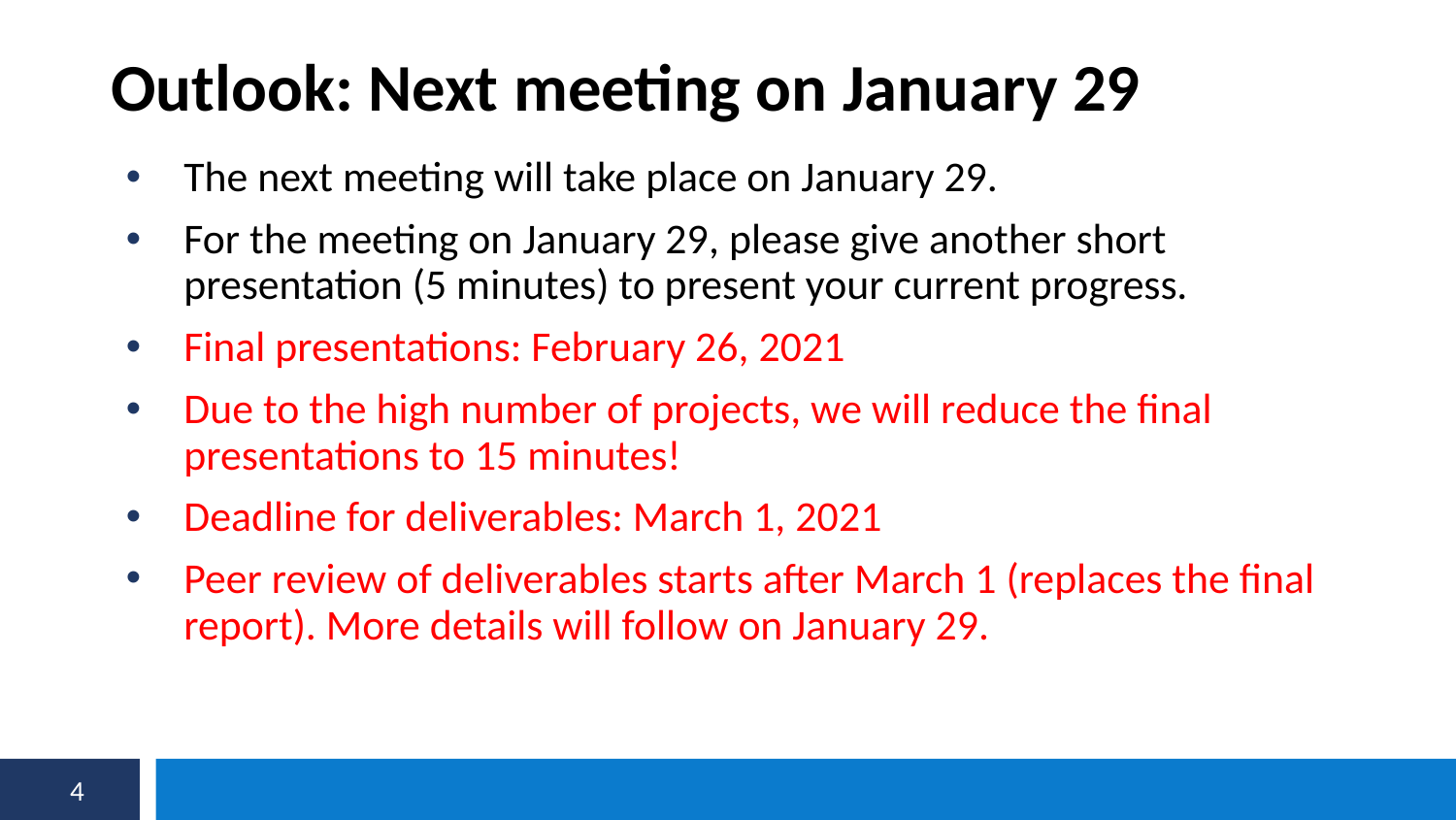

Outlook: Next meeting on January 29
The next meeting will take place on January 29.
For the meeting on January 29, please give another short presentation (5 minutes) to present your current progress.
Final presentations: February 26, 2021
Due to the high number of projects, we will reduce the final presentations to 15 minutes!
Deadline for deliverables: March 1, 2021
Peer review of deliverables starts after March 1 (replaces the final report). More details will follow on January 29.